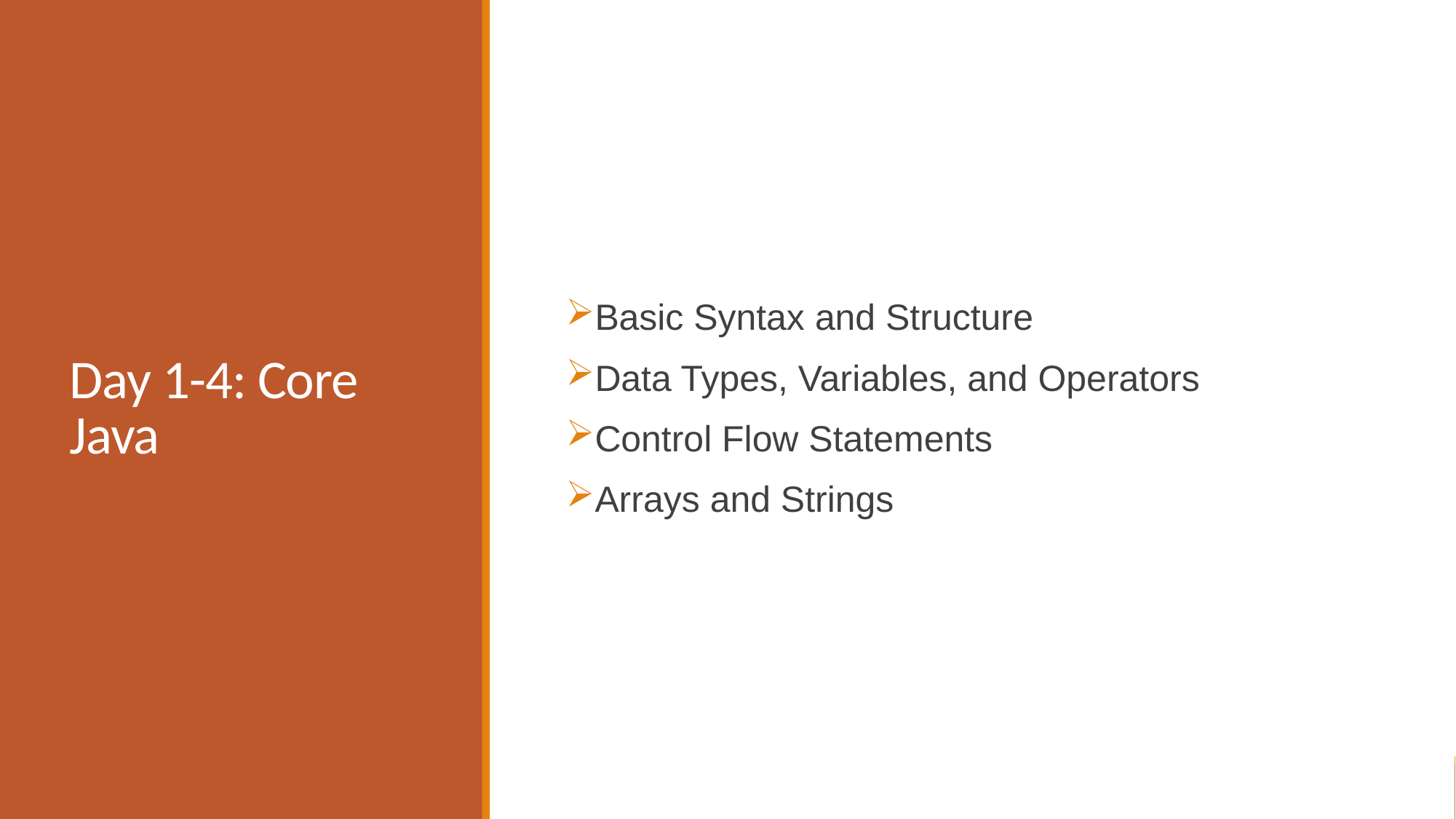

# Day 1-4: Core Java
Basic Syntax and Structure
Data Types, Variables, and Operators
Control Flow Statements
Arrays and Strings